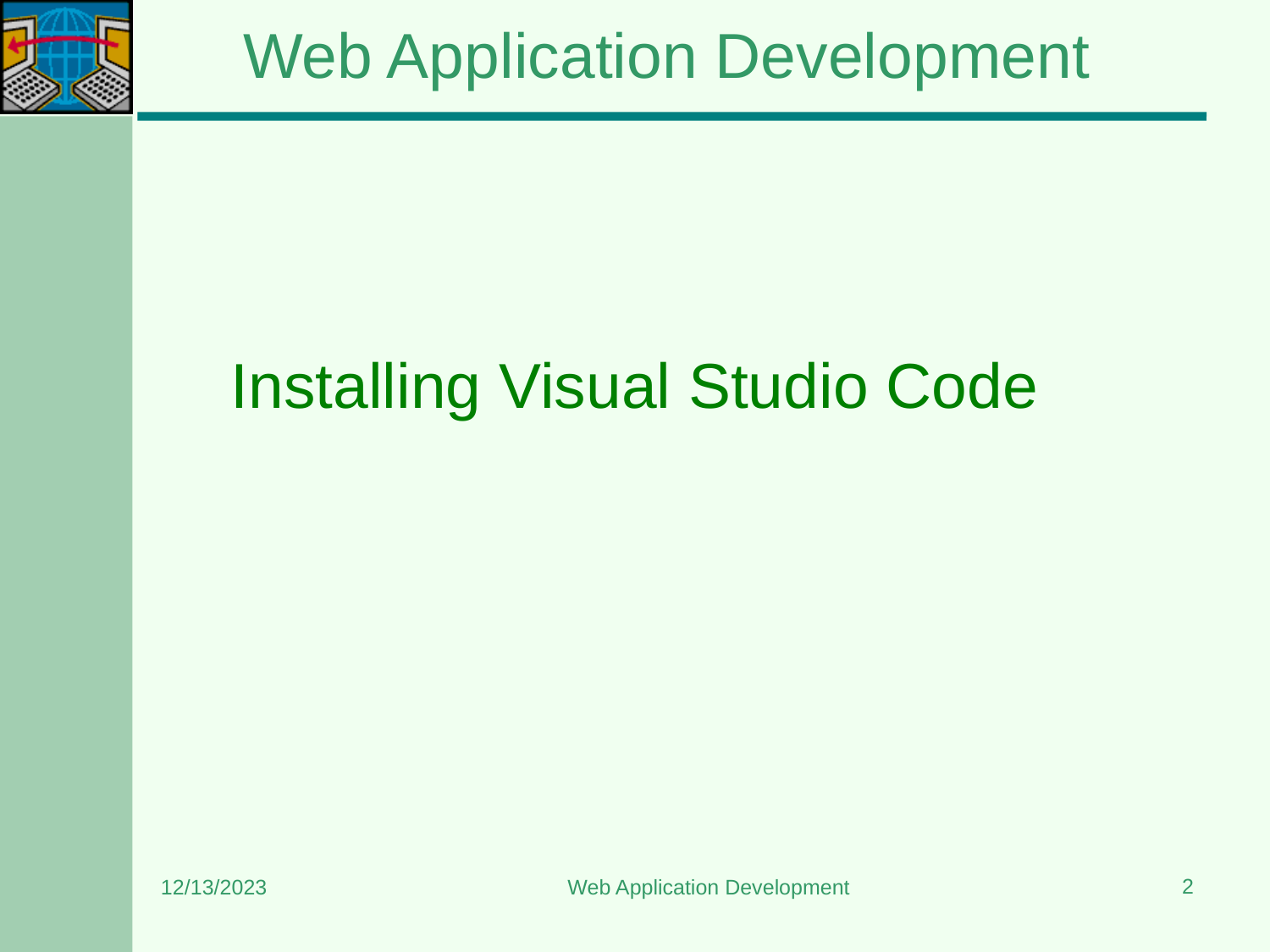

# Web Application Development
Installing Visual Studio Code
2
12/13/2023
Web Application Development